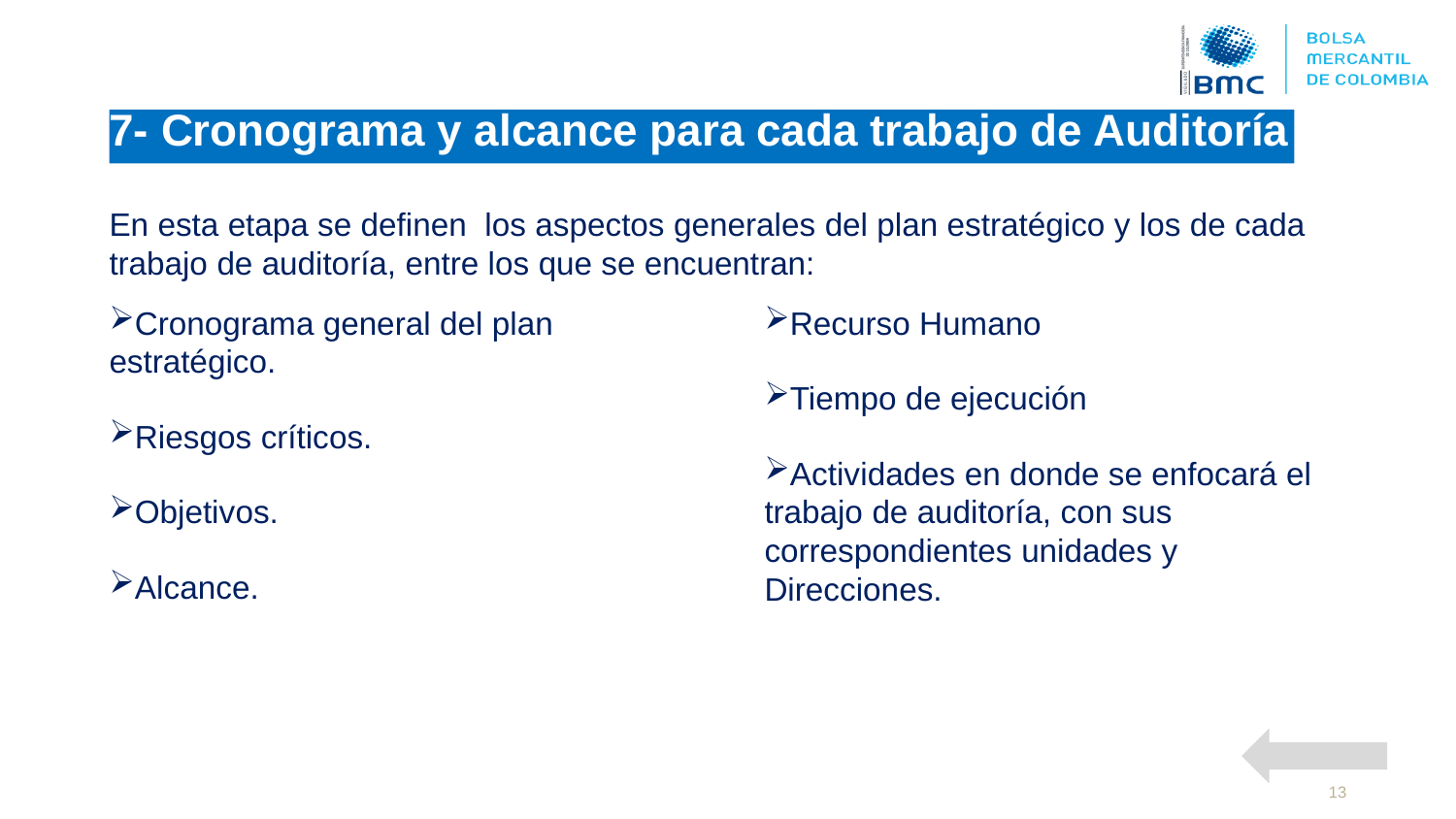

7- Cronograma y alcance para cada trabajo de Auditoría
# En esta etapa se definen  los aspectos generales del plan estratégico y los de cada  trabajo de auditoría, entre los que se encuentran:
Cronograma general del plan estratégico.
Riesgos críticos.
Objetivos.
Alcance.

Recurso Humano
Tiempo de ejecución
Actividades en donde se enfocará el trabajo de auditoría, con sus correspondientes unidades y Direcciones.